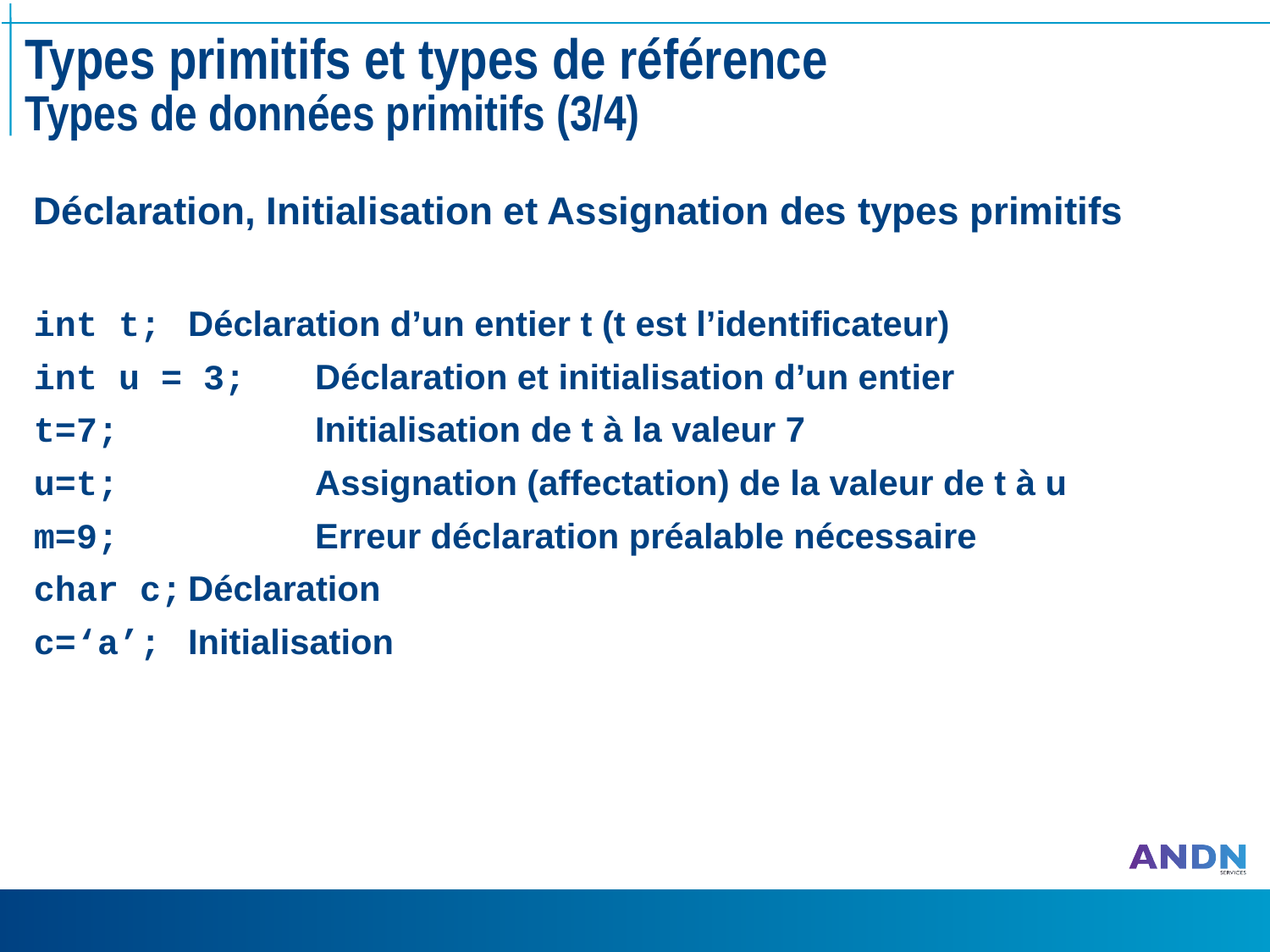

# Types primitifs et types de référence Types de données primitifs (3/4)
Déclaration, Initialisation et Assignation des types primitifs

int t;	Déclaration d’un entier t (t est l’identificateur)
int u = 3;	Déclaration et initialisation d’un entier
t=7; 		Initialisation de t à la valeur 7
u=t;		Assignation (affectation) de la valeur de t à u
m=9;		Erreur déclaration préalable nécessaire
char c;	Déclaration
c=‘a’;	Initialisation